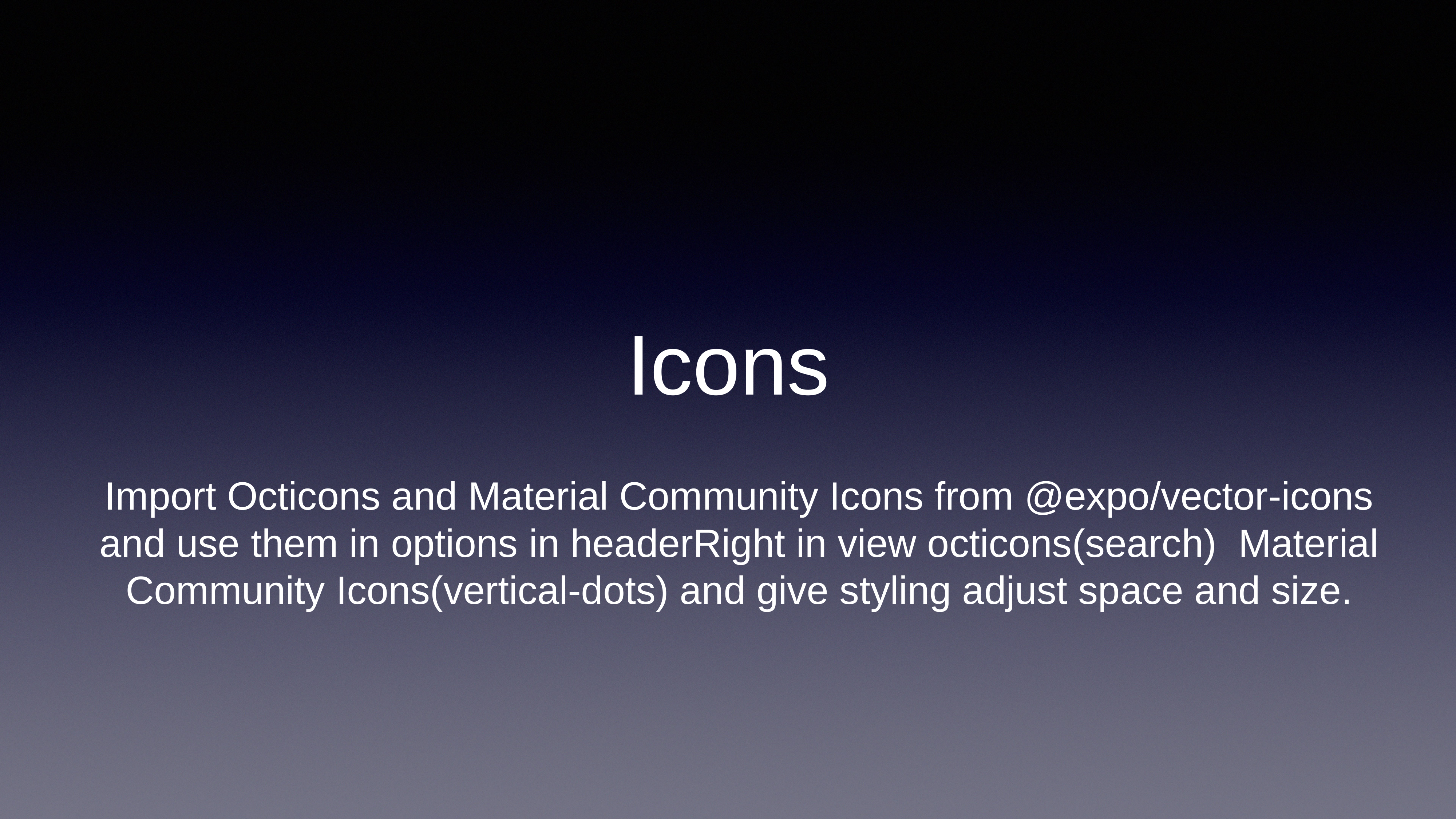

# Icons
Import Octicons and Material Community Icons from @expo/vector-icons
and use them in options in headerRight in view octicons(search)  Material Community Icons(vertical-dots) and give styling adjust space and size.